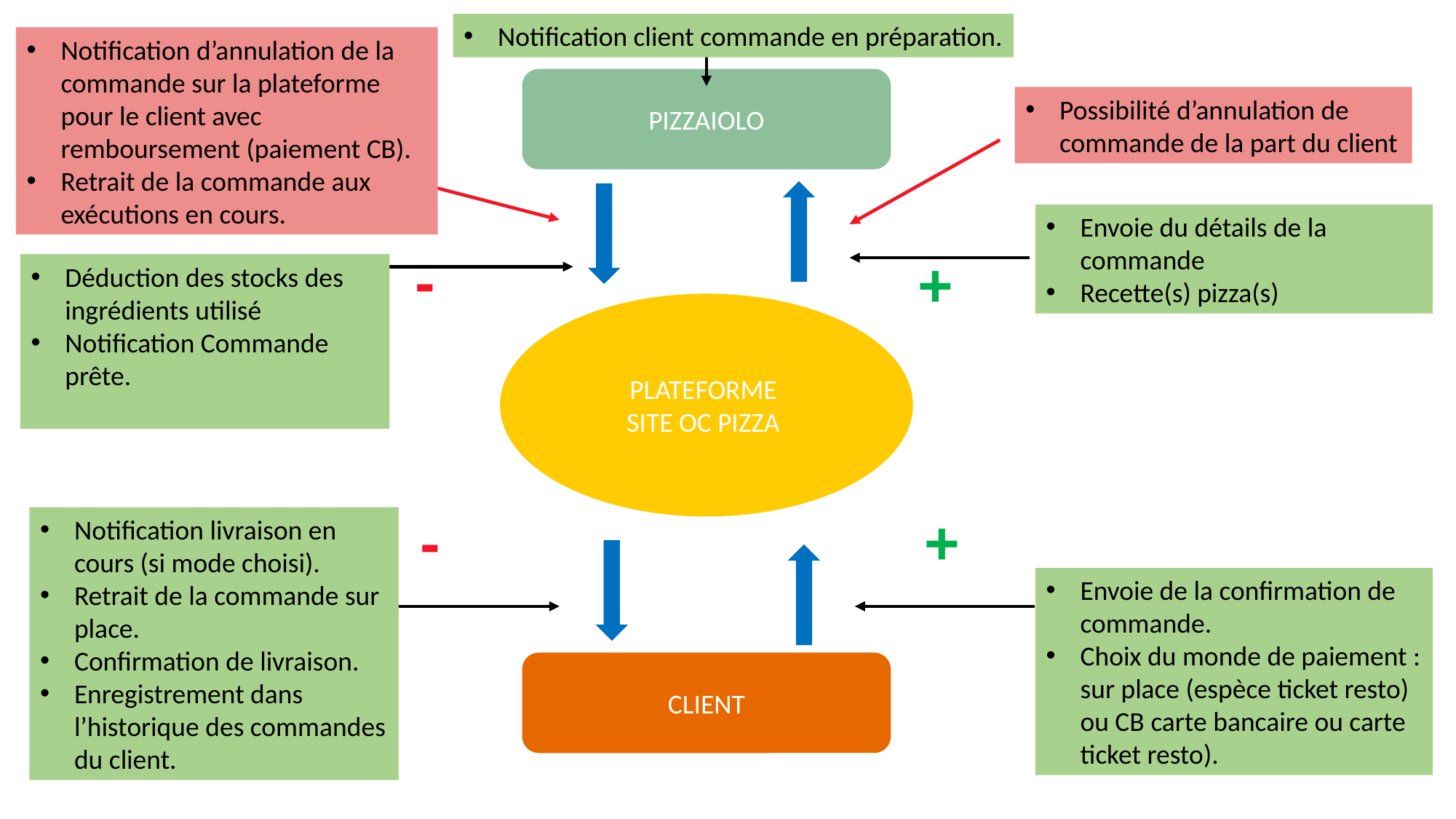

Notification client commande en préparation.
Notification d’annulation de la commande sur la plateforme pour le client avec remboursement (paiement CB).
Retrait de la commande aux exécutions en cours.
PIZZAIOLO
Possibilité d’annulation de commande de la part du client

Envoie du détails de la commande
Recette(s) pizza(s)
-
+
Déduction des stocks des ingrédients utilisé
Notification Commande prête.

PLATEFORME
SITE OC PIZZA
-
+
Notification livraison en cours (si mode choisi).
Retrait de la commande sur place.
Confirmation de livraison.
Enregistrement dans l’historique des commandes du client.

Envoie de la confirmation de commande.
Choix du monde de paiement : sur place (espèce ticket resto) ou CB carte bancaire ou carte ticket resto).
CLIENT